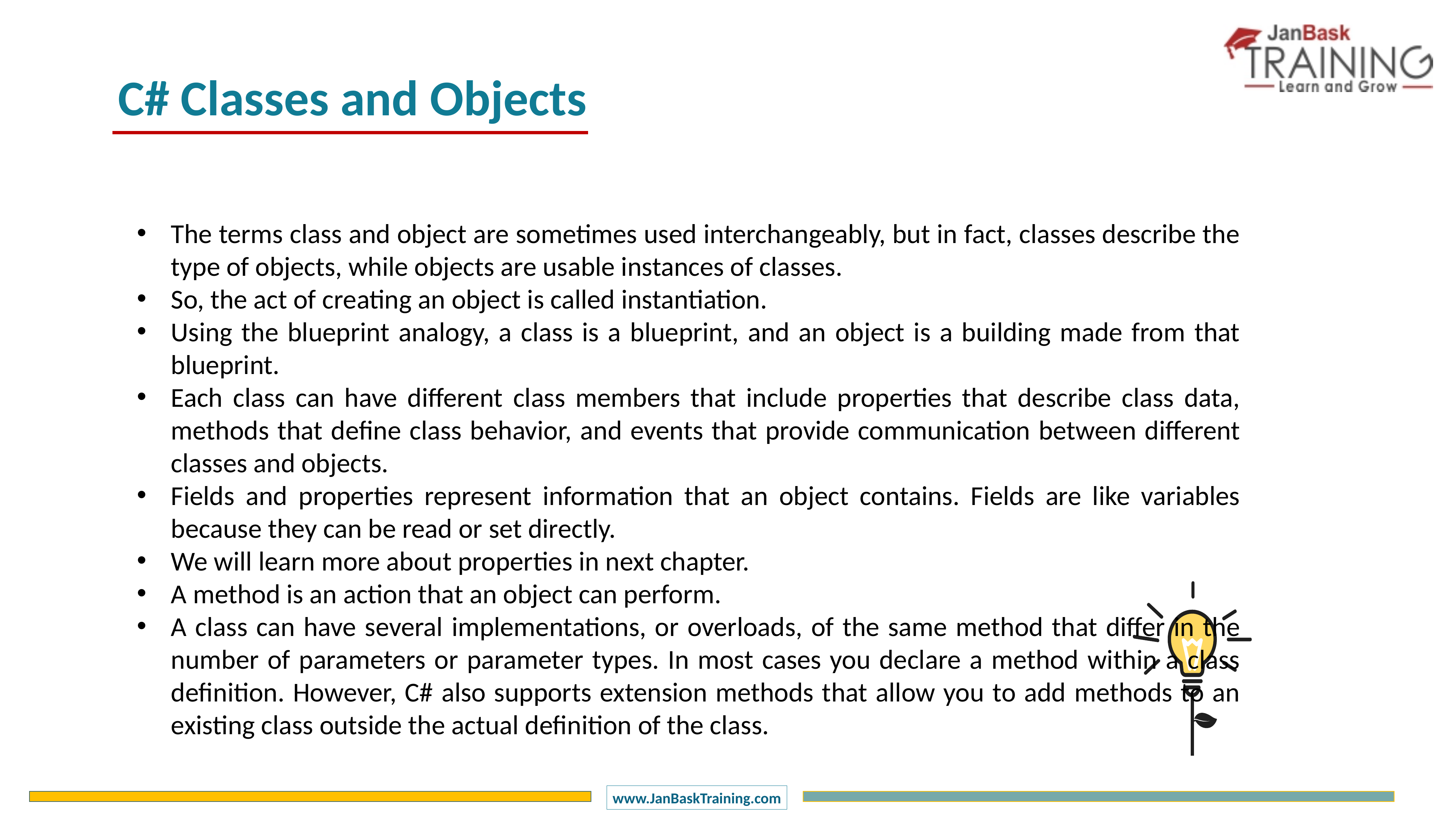

C# Classes and Objects
The terms class and object are sometimes used interchangeably, but in fact, classes describe the type of objects, while objects are usable instances of classes.
So, the act of creating an object is called instantiation.
Using the blueprint analogy, a class is a blueprint, and an object is a building made from that blueprint.
Each class can have different class members that include properties that describe class data, methods that define class behavior, and events that provide communication between different classes and objects.
Fields and properties represent information that an object contains. Fields are like variables because they can be read or set directly.
We will learn more about properties in next chapter.
A method is an action that an object can perform.
A class can have several implementations, or overloads, of the same method that differ in the number of parameters or parameter types. In most cases you declare a method within a class definition. However, C# also supports extension methods that allow you to add methods to an existing class outside the actual definition of the class.